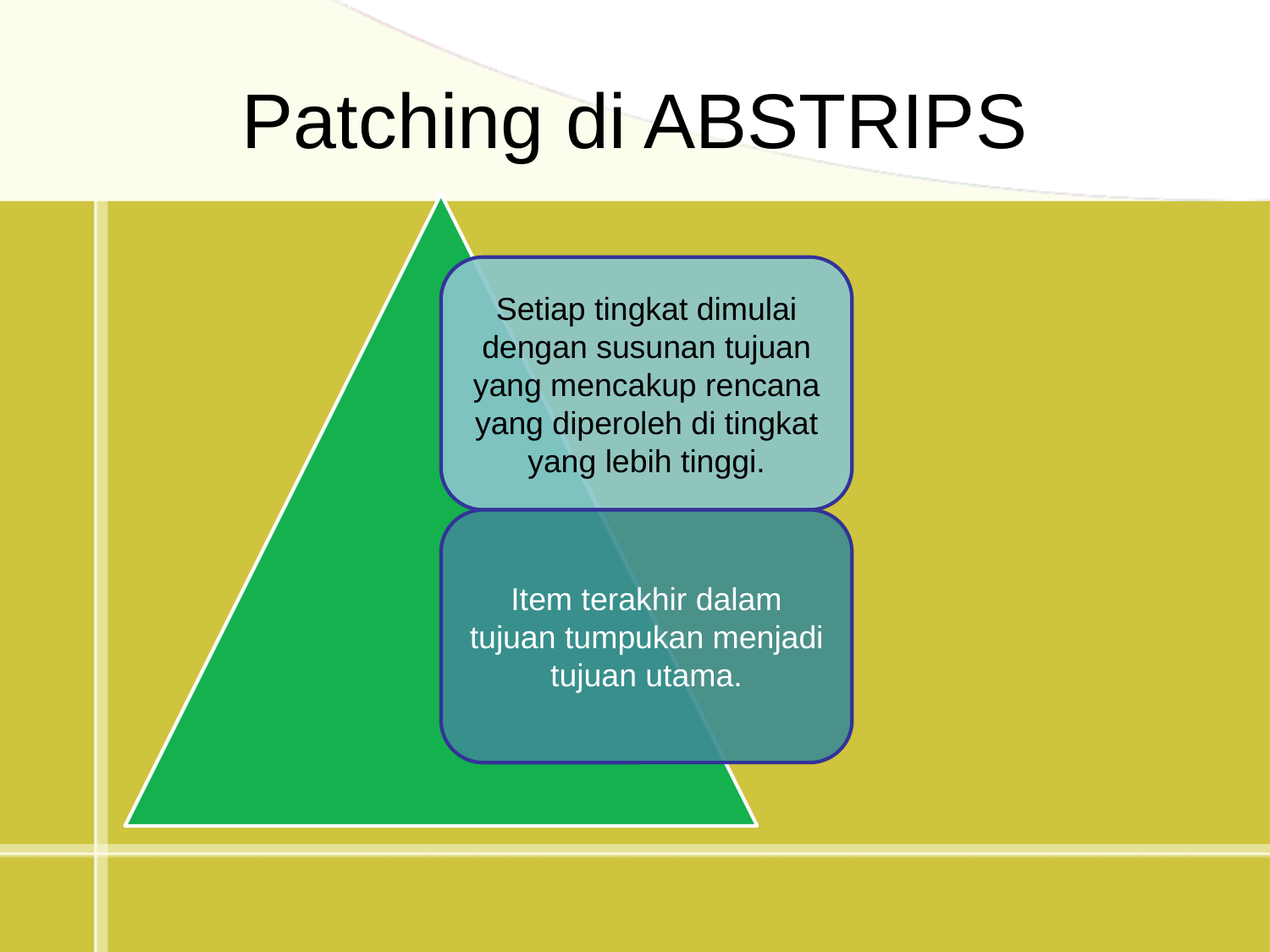

# Patching di ABSTRIPS
Setiap tingkat dimulai dengan susunan tujuan yang mencakup rencana yang diperoleh di tingkat yang lebih tinggi.
Item terakhir dalam tujuan tumpukan menjadi tujuan utama.